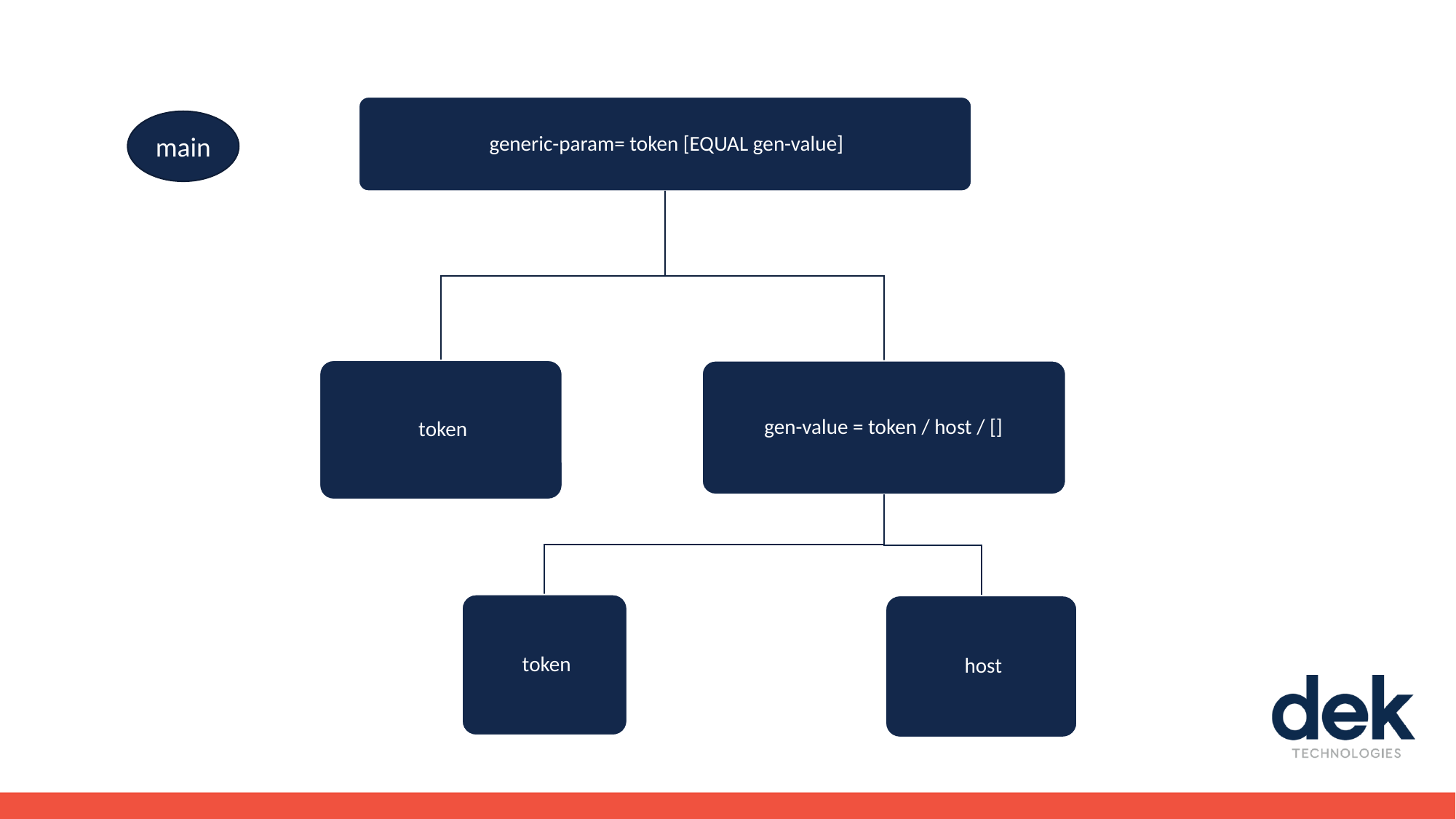

generic-param= token [EQUAL gen-value]
token
gen-value = token / host / []
token
host
main